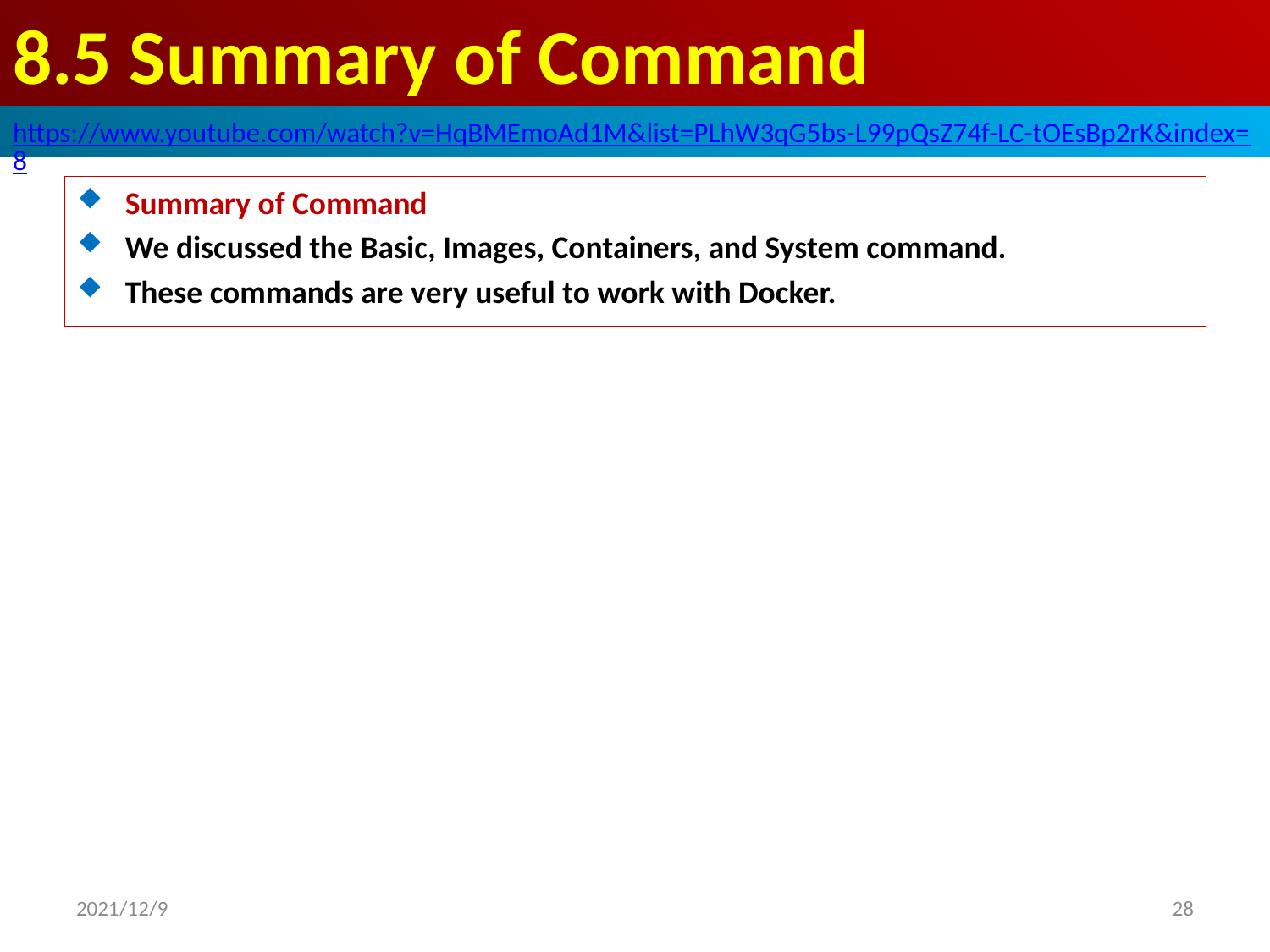

# 8.5 Summary of Command
https://www.youtube.com/watch?v=HqBMEmoAd1M&list=PLhW3qG5bs-L99pQsZ74f-LC-tOEsBp2rK&index=8
Summary of Command
We discussed the Basic, Images, Containers, and System command.
These commands are very useful to work with Docker.
2021/12/9
28